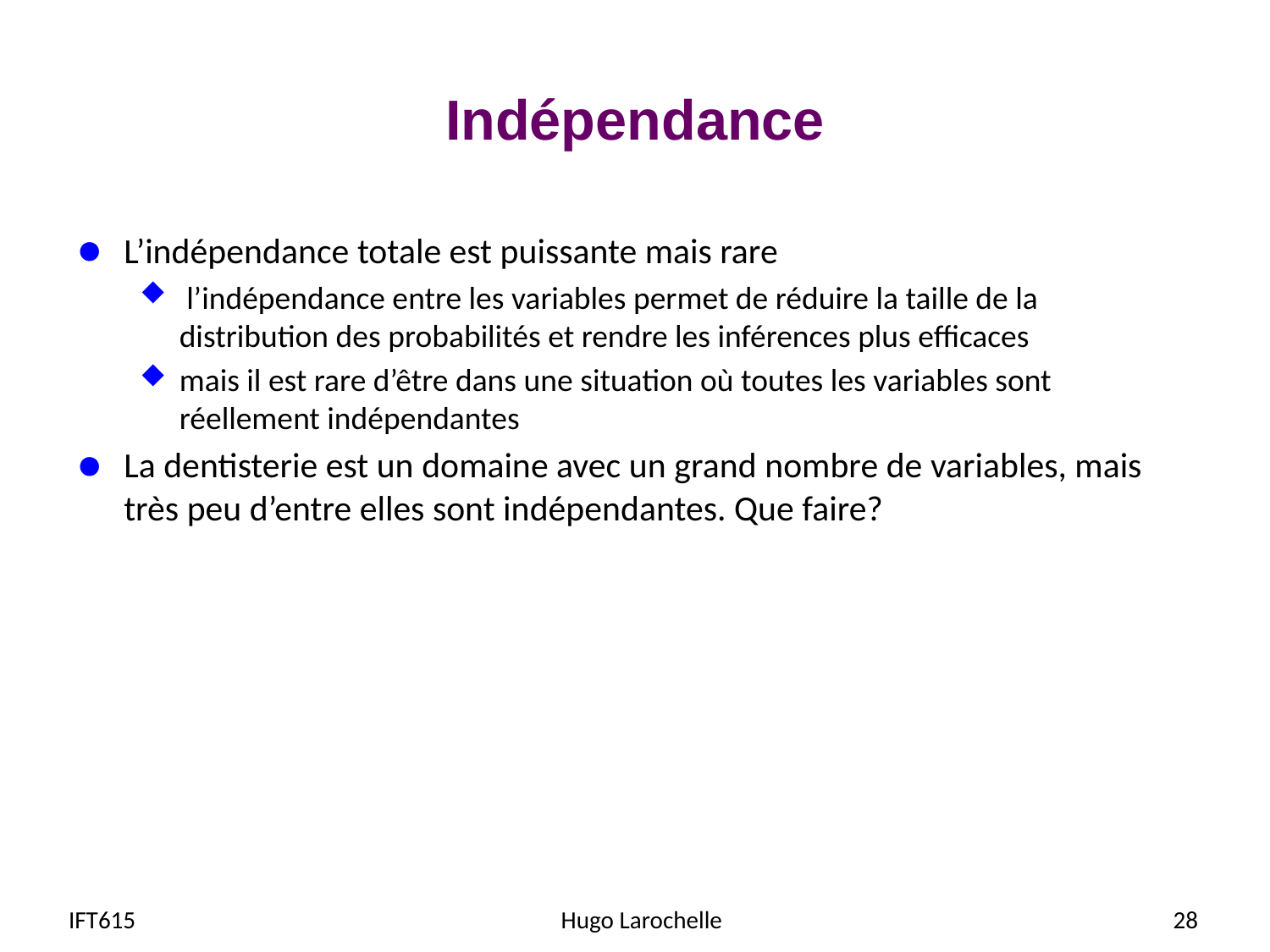

# Indépendance
L’indépendance totale est puissante mais rare
 l’indépendance entre les variables permet de réduire la taille de la distribution des probabilités et rendre les inférences plus efficaces
mais il est rare d’être dans une situation où toutes les variables sont réellement indépendantes
La dentisterie est un domaine avec un grand nombre de variables, mais très peu d’entre elles sont indépendantes. Que faire?
IFT615
Hugo Larochelle
28